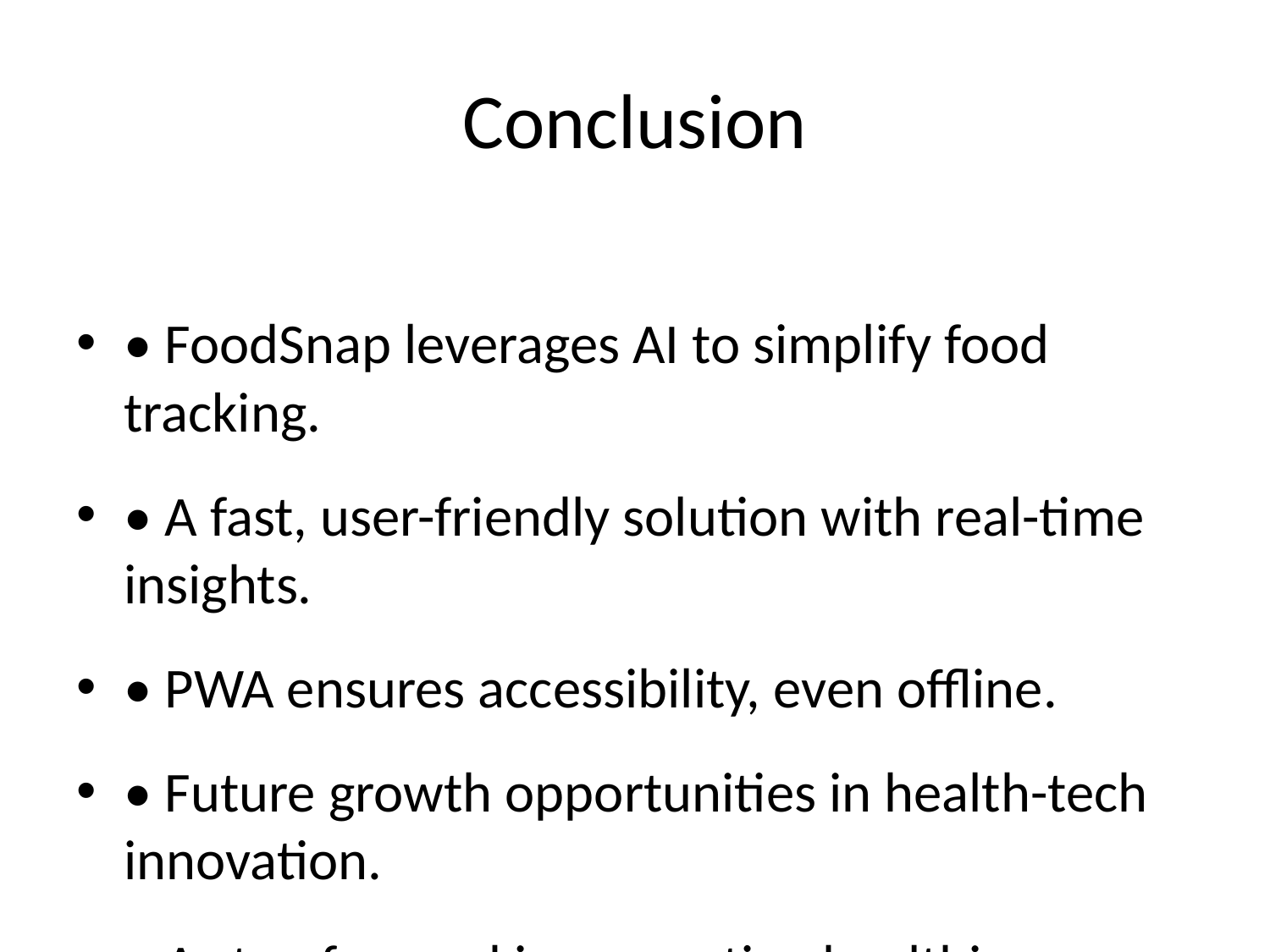

# Conclusion

• FoodSnap leverages AI to simplify food tracking.
• A fast, user-friendly solution with real-time insights.
• PWA ensures accessibility, even offline.
• Future growth opportunities in health-tech innovation.
• A step forward in promoting healthier lifestyles.